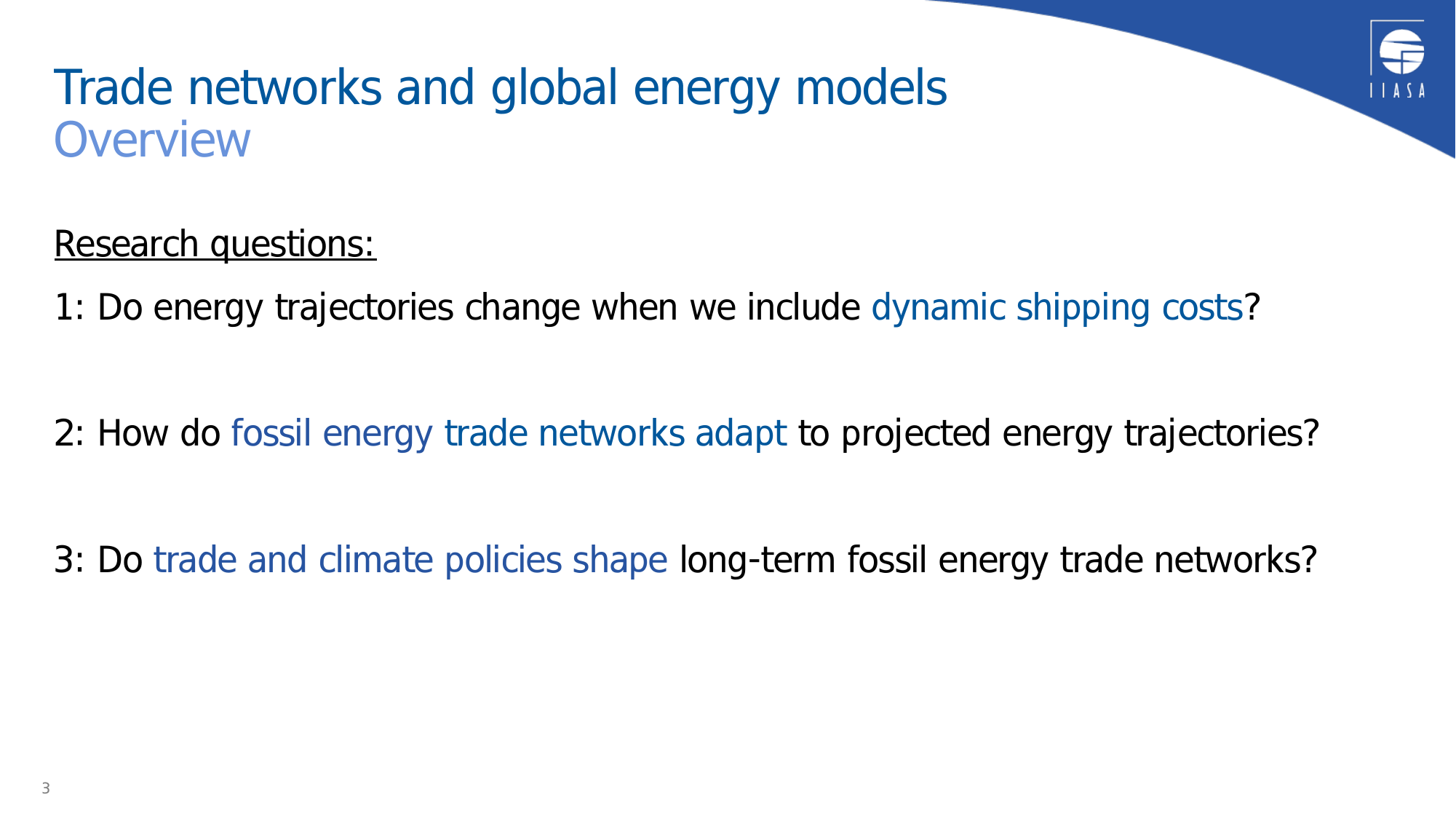

# Trade networks and global energy models Overview
Research questions:
1: Do energy trajectories change when we include dynamic shipping costs?

2: How do fossil energy trade networks adapt to projected energy trajectories?

3: Do trade and climate policies shape long-term fossil energy trade networks?

3